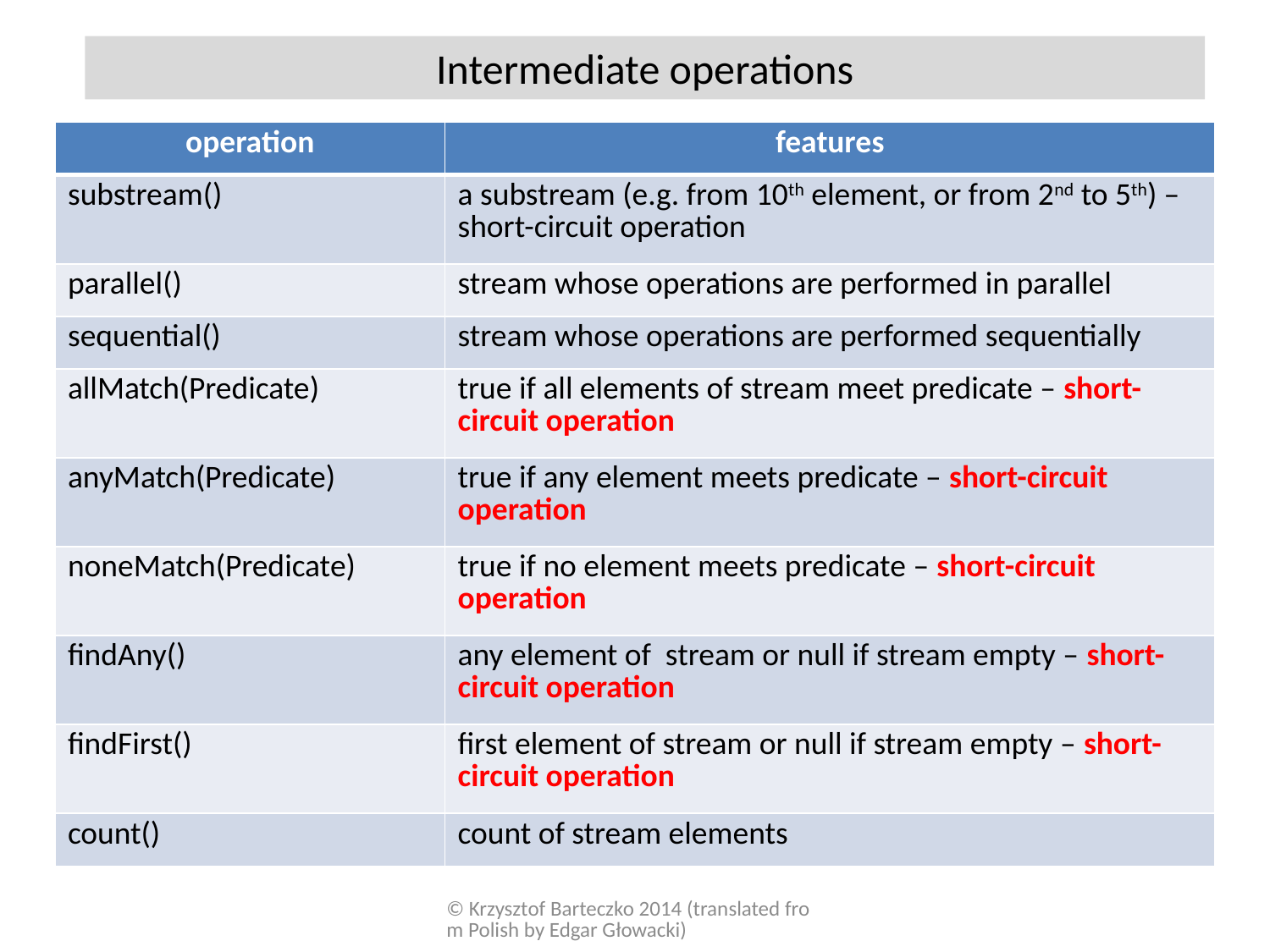

Intermediate operations
| operation | features |
| --- | --- |
| substream() | a substream (e.g. from 10th element, or from 2nd to 5th) – short-circuit operation |
| parallel() | stream whose operations are performed in parallel |
| sequential() | stream whose operations are performed sequentially |
| allMatch(Predicate) | true if all elements of stream meet predicate – short-circuit operation |
| anyMatch(Predicate) | true if any element meets predicate – short-circuit operation |
| noneMatch(Predicate) | true if no element meets predicate – short-circuit operation |
| findAny() | any element of stream or null if stream empty – short-circuit operation |
| findFirst() | first element of stream or null if stream empty – short-circuit operation |
| count() | count of stream elements |
© Krzysztof Barteczko 2014 (translated from Polish by Edgar Głowacki)